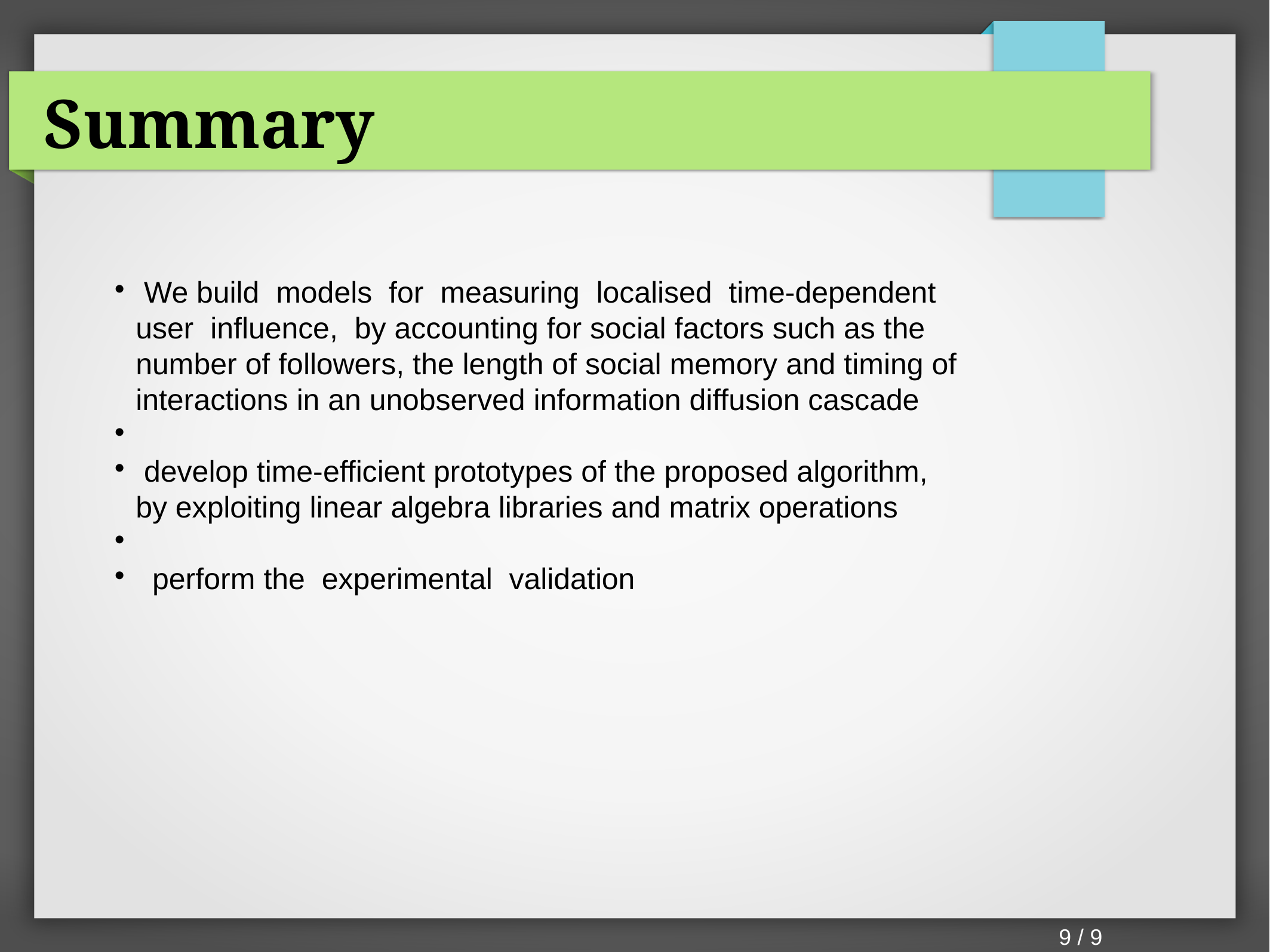

Summary
 We build  models  for  measuring  localised  time-dependent  user  influence,  by accounting for social factors such as the number of followers, the length of social memory and timing of interactions in an unobserved information diffusion cascade

 develop time-efficient prototypes of the proposed algorithm, by exploiting linear algebra libraries and matrix operations

  perform the  experimental  validation